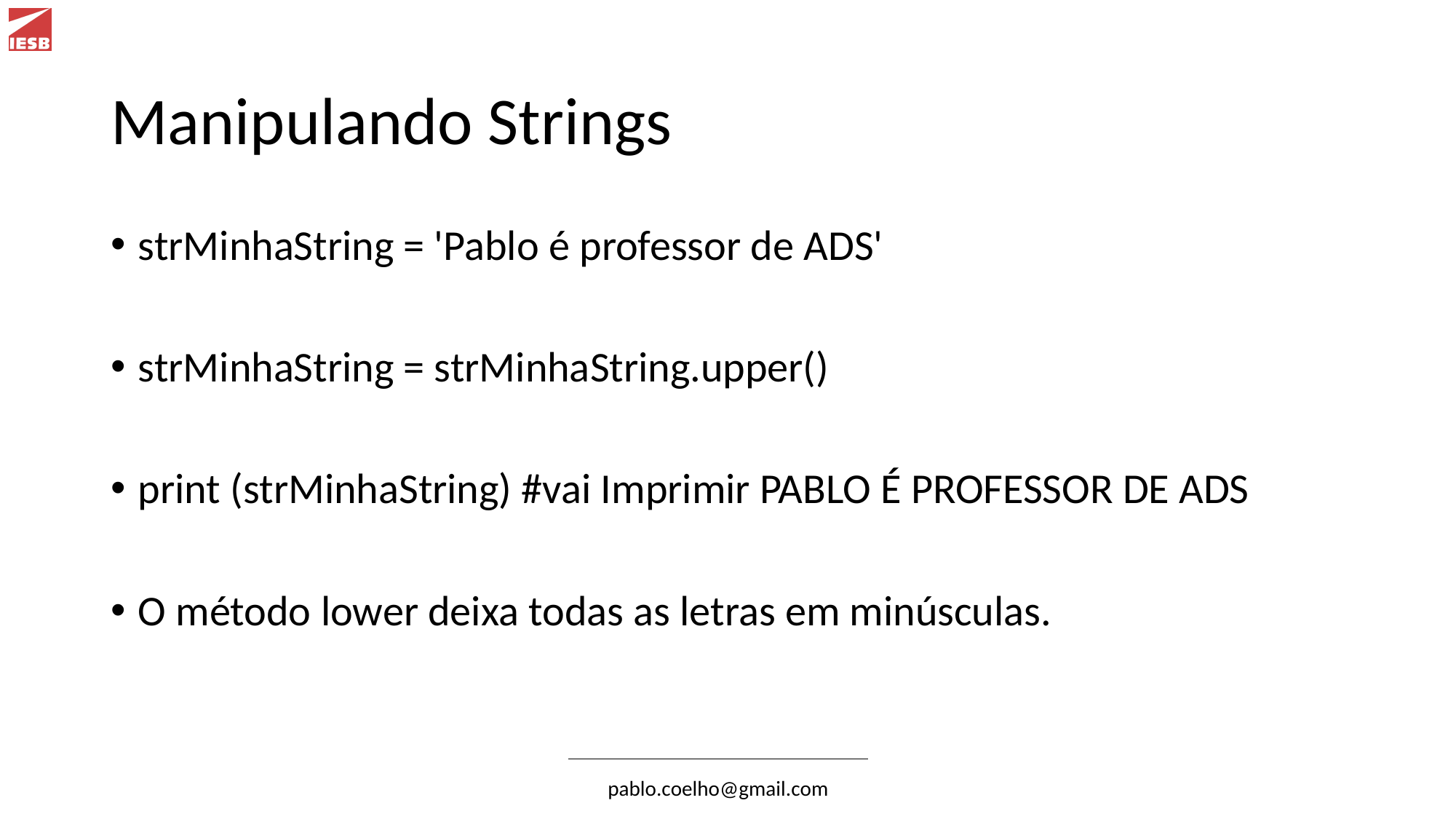

# Manipulando Strings
strMinhaString = 'Pablo é professor de ADS'

strMinhaString = strMinhaString.upper()

print (strMinhaString) #vai Imprimir PABLO É PROFESSOR DE ADS

O método lower deixa todas as letras em minúsculas.